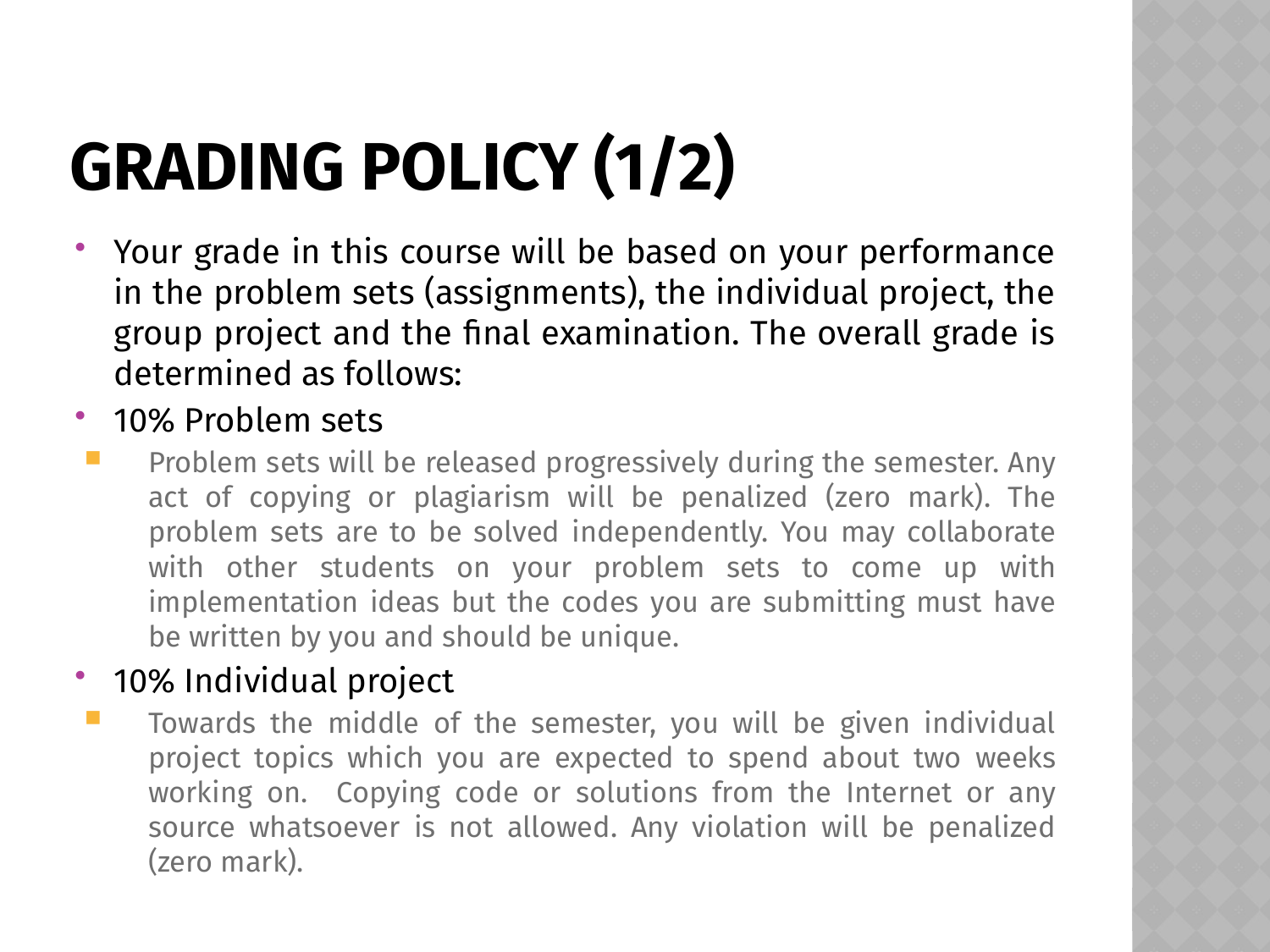

# Grading POLICY (1/2)
Your grade in this course will be based on your performance in the problem sets (assignments), the individual project, the group project and the final examination. The overall grade is determined as follows:
10% Problem sets
Problem sets will be released progressively during the semester. Any act of copying or plagiarism will be penalized (zero mark). The problem sets are to be solved independently. You may collaborate with other students on your problem sets to come up with implementation ideas but the codes you are submitting must have be written by you and should be unique.
10% Individual project
Towards the middle of the semester, you will be given individual project topics which you are expected to spend about two weeks working on.  Copying code or solutions from the Internet or any source whatsoever is not allowed. Any violation will be penalized (zero mark).